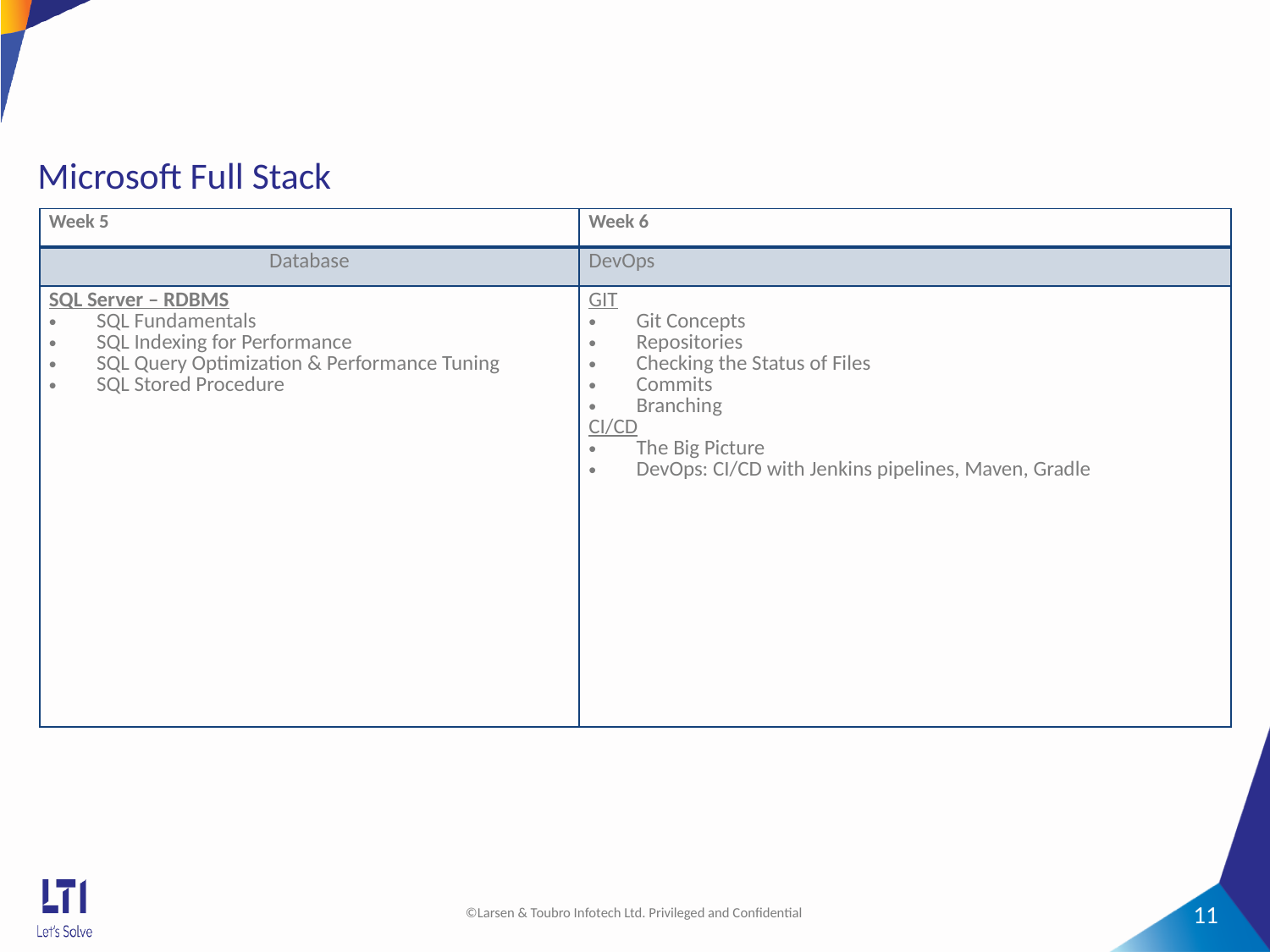

11
# Microsoft Full Stack
| Week 5 | Week 6 |
| --- | --- |
| Database | DevOps |
| SQL Server – RDBMS SQL Fundamentals SQL Indexing for Performance SQL Query Optimization & Performance Tuning SQL Stored Procedure | GIT Git Concepts Repositories Checking the Status of Files Commits Branching CI/CD The Big Picture DevOps: CI/CD with Jenkins pipelines, Maven, Gradle |